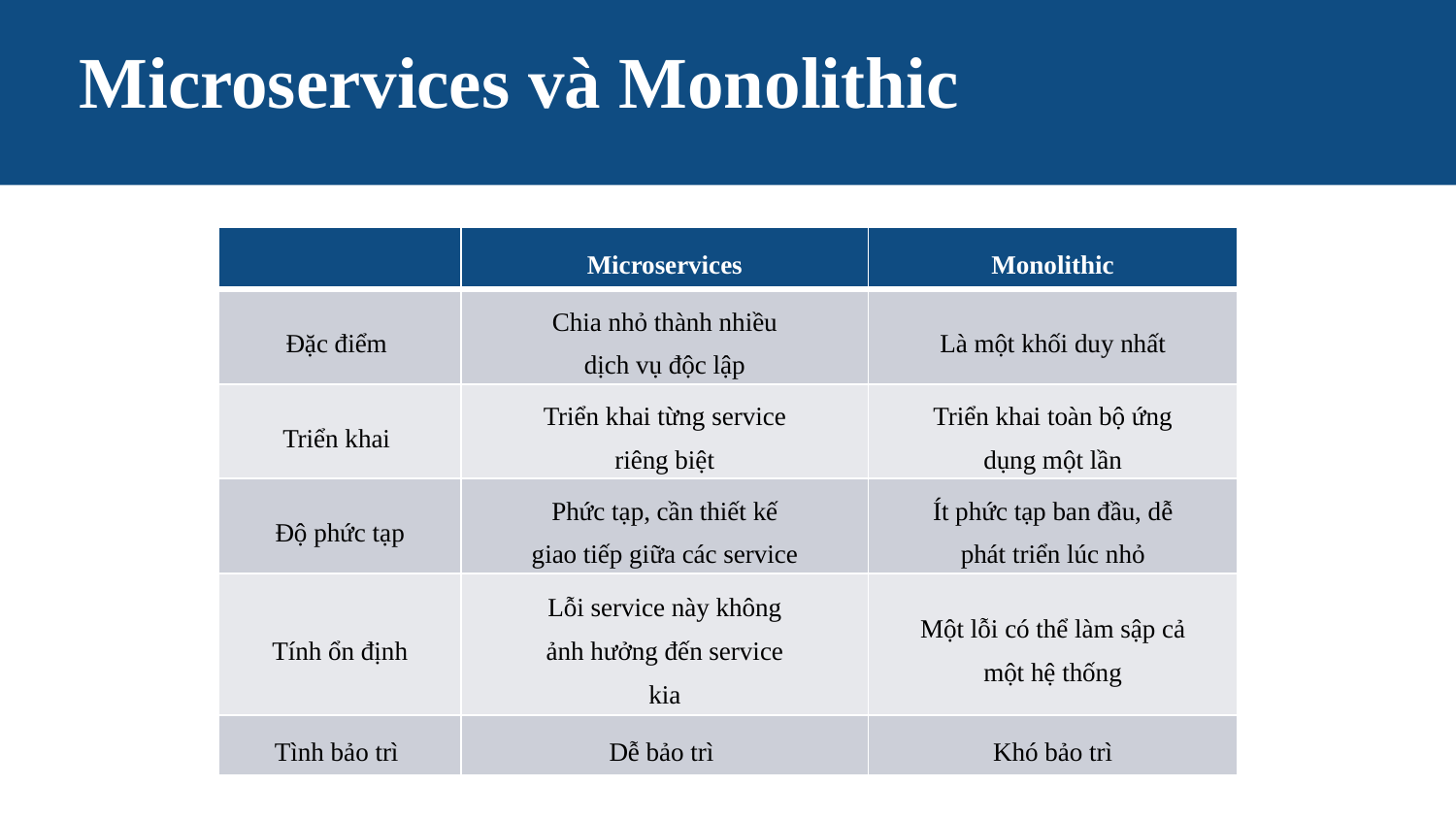

Microservices và Monolithic
|  | Microservices | Monolithic |
| --- | --- | --- |
| Đặc điểm | Chia nhỏ thành nhiều dịch vụ độc lập | Là một khối duy nhất |
| Triển khai | Triển khai từng service riêng biệt | Triển khai toàn bộ ứng dụng một lần |
| Độ phức tạp | Phức tạp, cần thiết kế giao tiếp giữa các service | Ít phức tạp ban đầu, dễ phát triển lúc nhỏ |
| Tính ổn định | Lỗi service này không ảnh hưởng đến service kia | Một lỗi có thể làm sập cả một hệ thống |
| Tình bảo trì | Dễ bảo trì | Khó bảo trì |